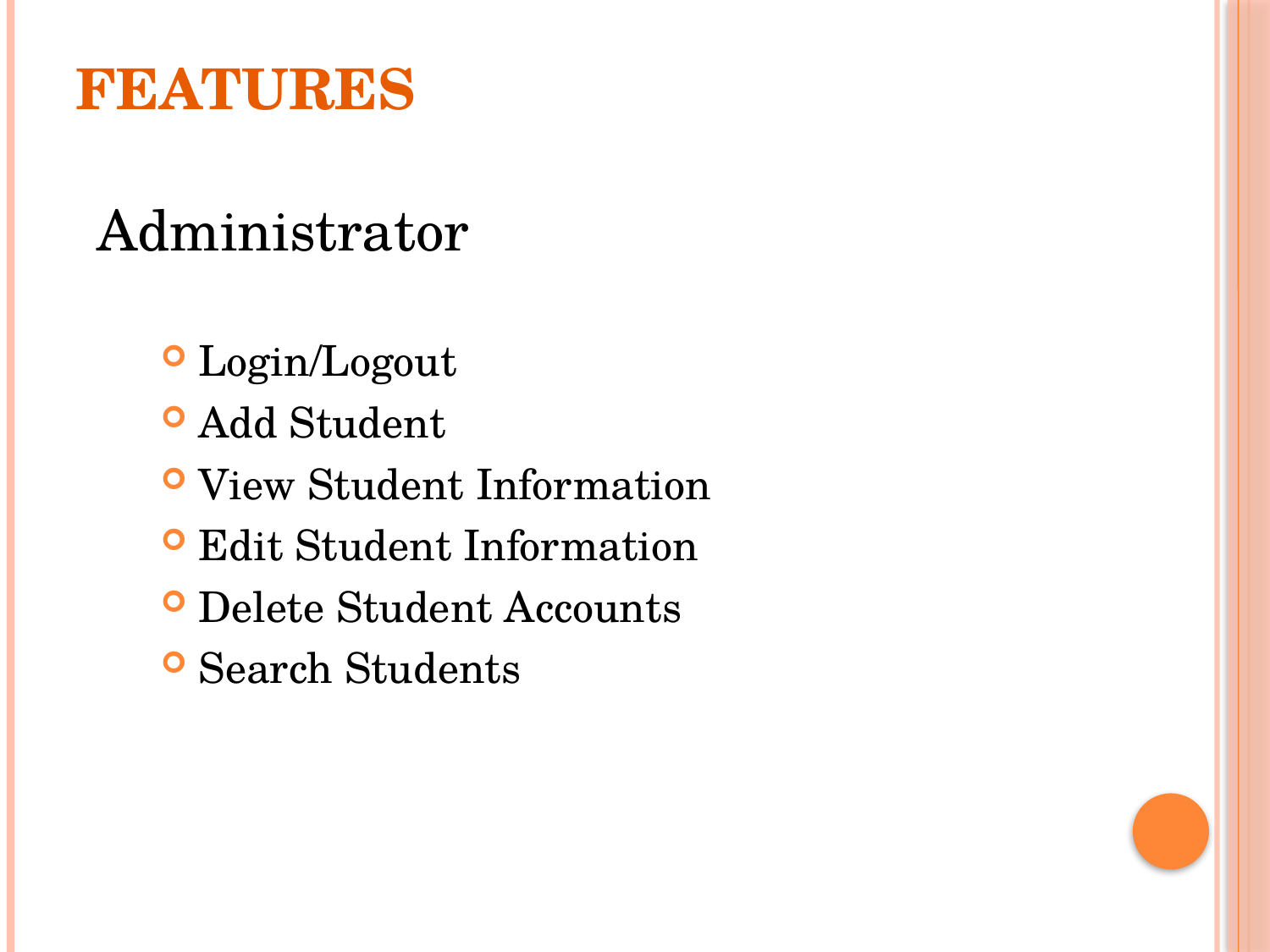

# FEATURES
Administrator
Login/Logout
Add Student
View Student Information
Edit Student Information
Delete Student Accounts
Search Students